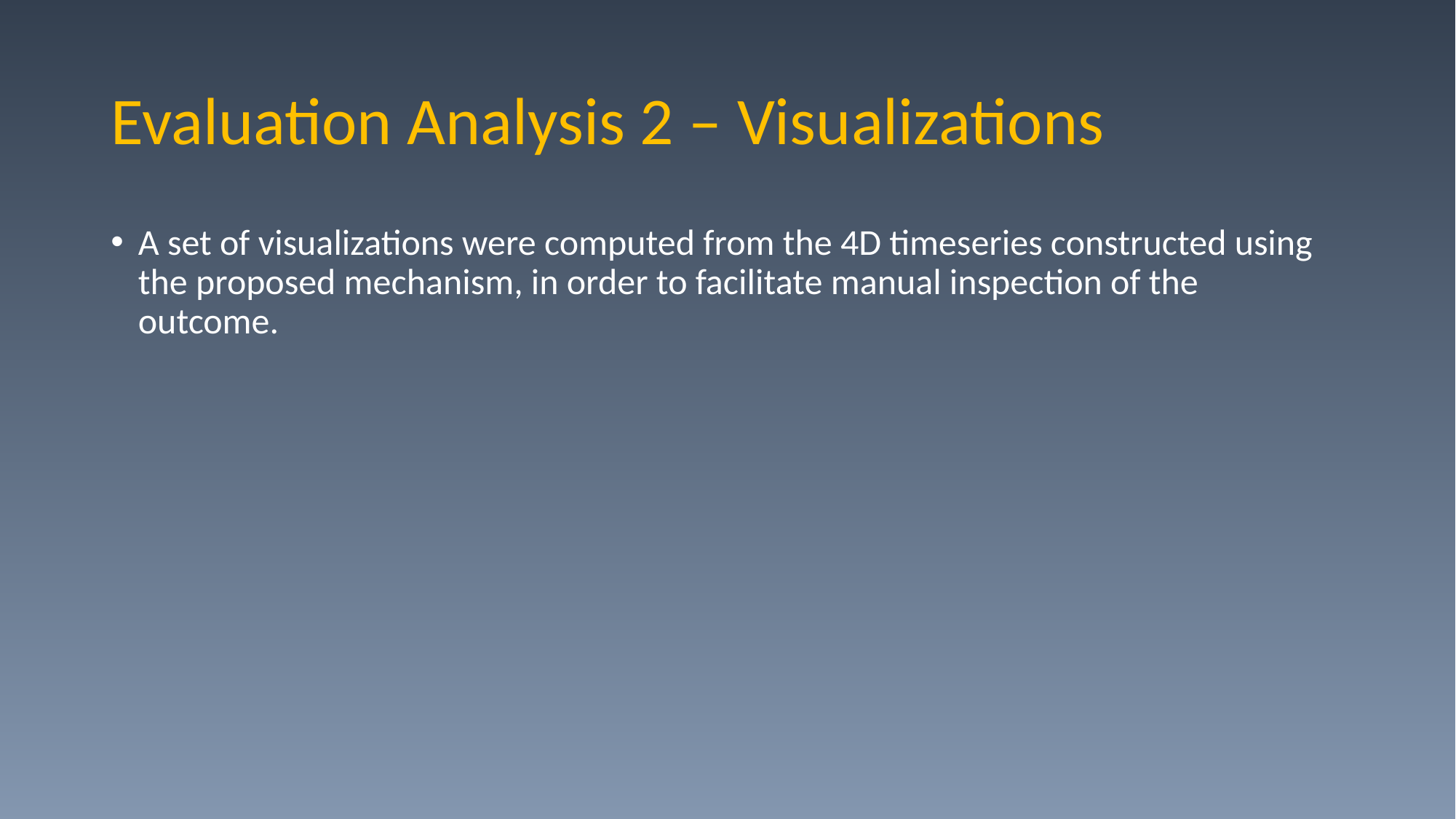

# Evaluation Analysis 2 – Visualizations
A set of visualizations were computed from the 4D timeseries constructed using the proposed mechanism, in order to facilitate manual inspection of the outcome.